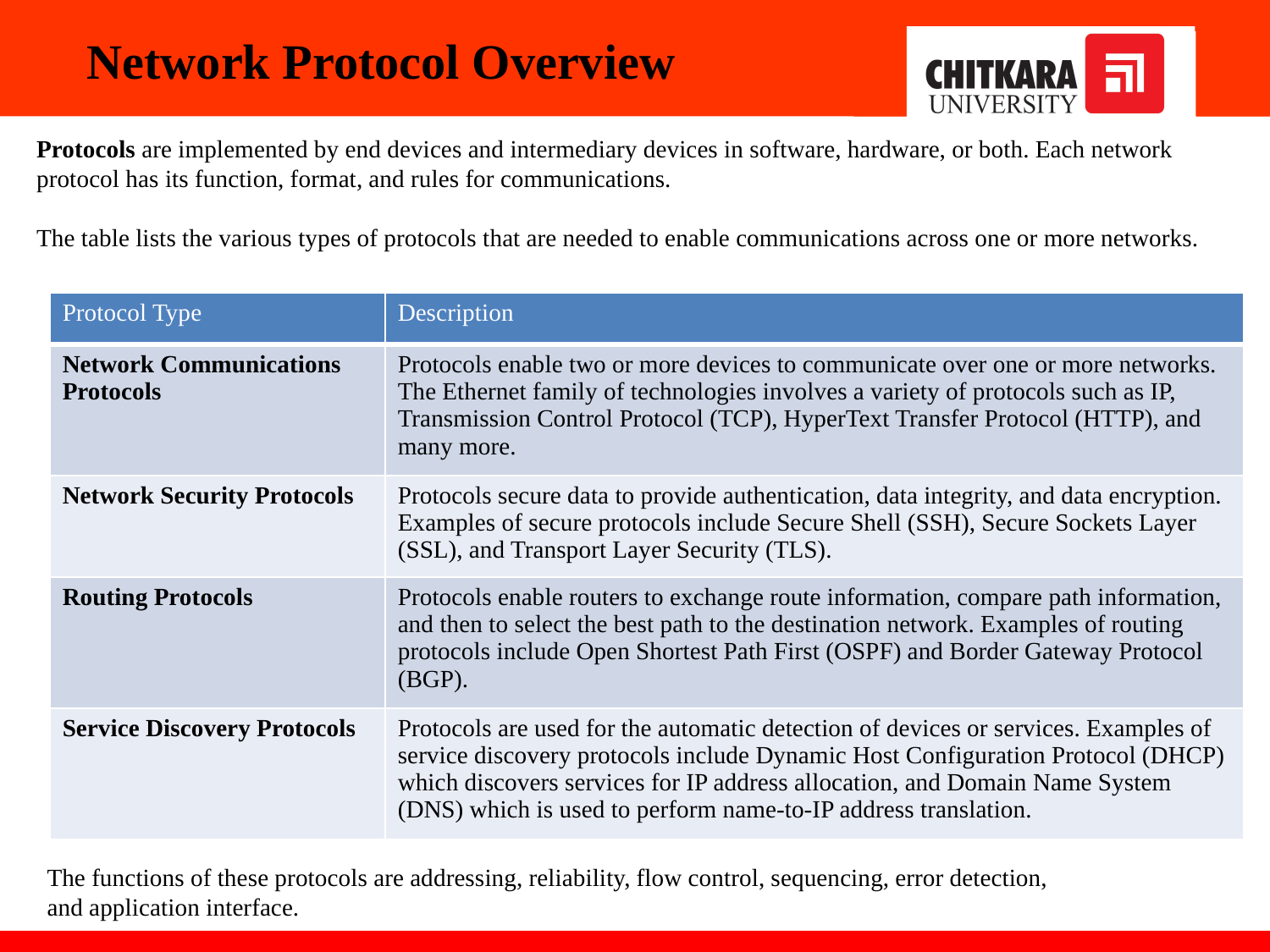

# Network Protocol Overview
Protocols are implemented by end devices and intermediary devices in software, hardware, or both. Each network protocol has its function, format, and rules for communications.

The table lists the various types of protocols that are needed to enable communications across one or more networks.
| Protocol Type | Description |
| --- | --- |
| Network Communications Protocols | Protocols enable two or more devices to communicate over one or more networks. The Ethernet family of technologies involves a variety of protocols such as IP, Transmission Control Protocol (TCP), HyperText Transfer Protocol (HTTP), and many more. |
| Network Security Protocols | Protocols secure data to provide authentication, data integrity, and data encryption. Examples of secure protocols include Secure Shell (SSH), Secure Sockets Layer (SSL), and Transport Layer Security (TLS). |
| Routing Protocols | Protocols enable routers to exchange route information, compare path information, and then to select the best path to the destination network. Examples of routing protocols include Open Shortest Path First (OSPF) and Border Gateway Protocol (BGP). |
| Service Discovery Protocols | Protocols are used for the automatic detection of devices or services. Examples of service discovery protocols include Dynamic Host Configuration Protocol (DHCP) which discovers services for IP address allocation, and Domain Name System (DNS) which is used to perform name-to-IP address translation. |
The functions of these protocols are addressing, reliability, flow control, sequencing, error detection,
and application interface.